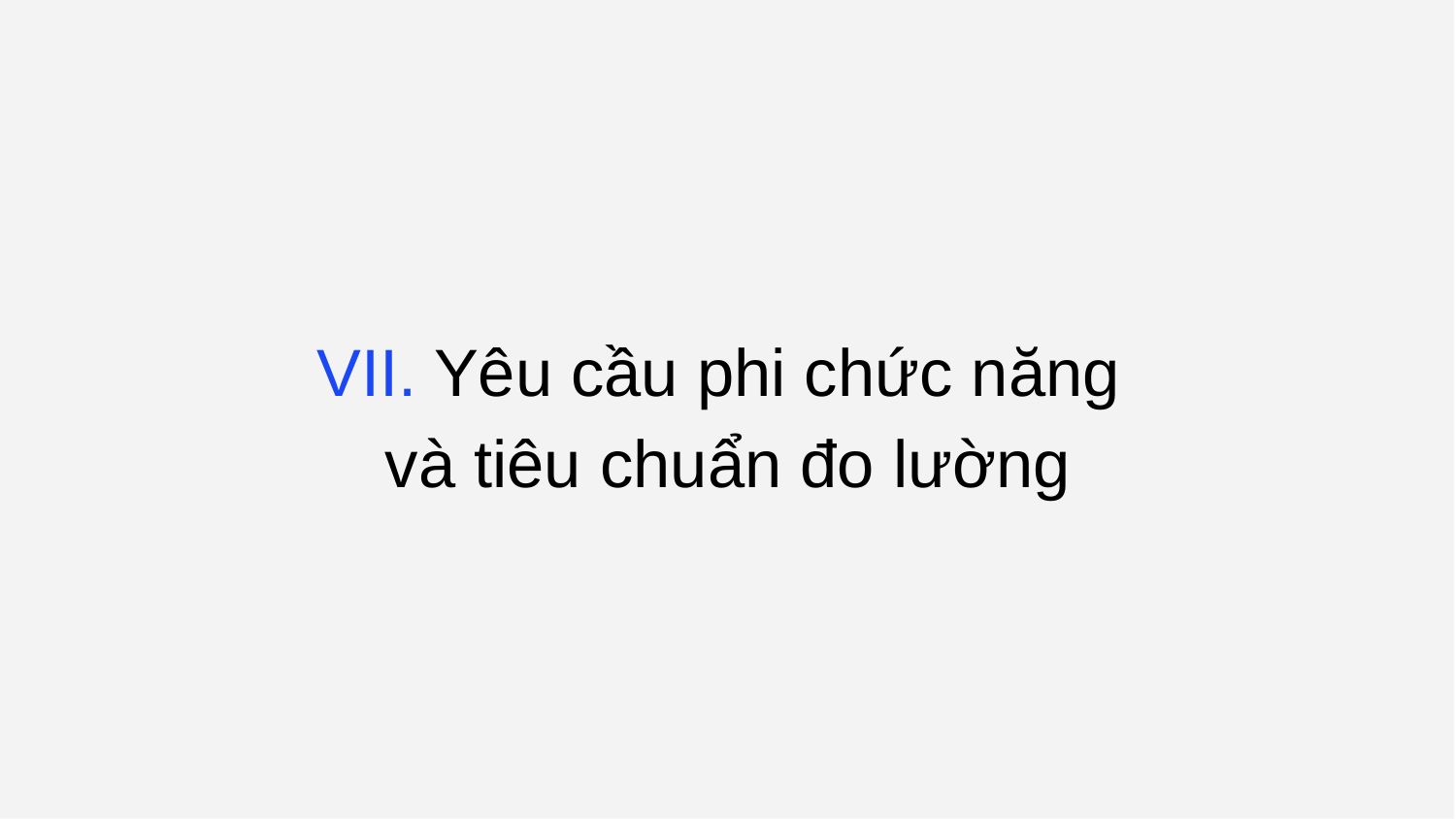

VII. Yêu cầu phi chức năng
và tiêu chuẩn đo lường